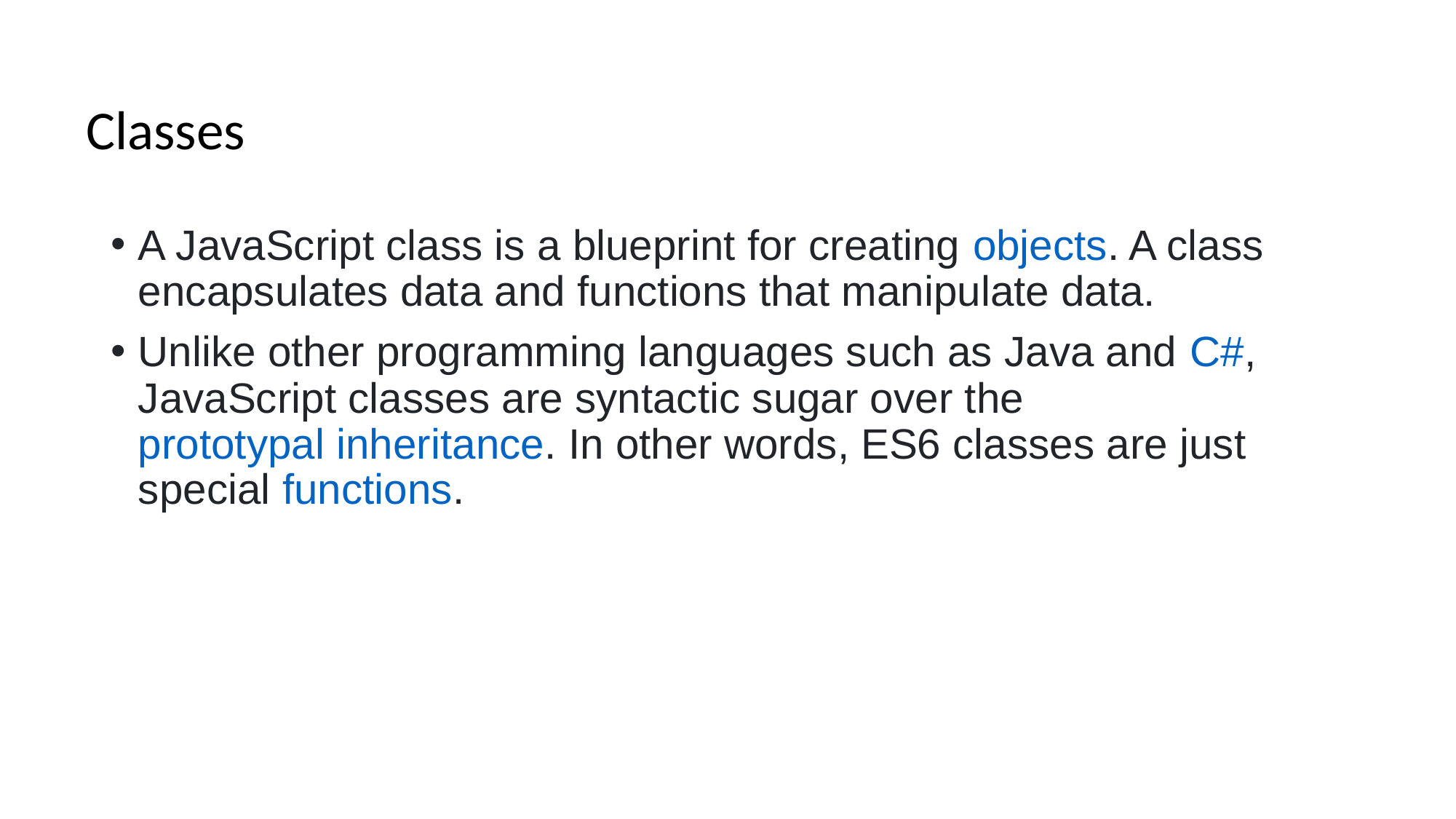

# Classes
A JavaScript class is a blueprint for creating objects. A class encapsulates data and functions that manipulate data.
Unlike other programming languages such as Java and C#, JavaScript classes are syntactic sugar over the prototypal inheritance. In other words, ES6 classes are just special functions.